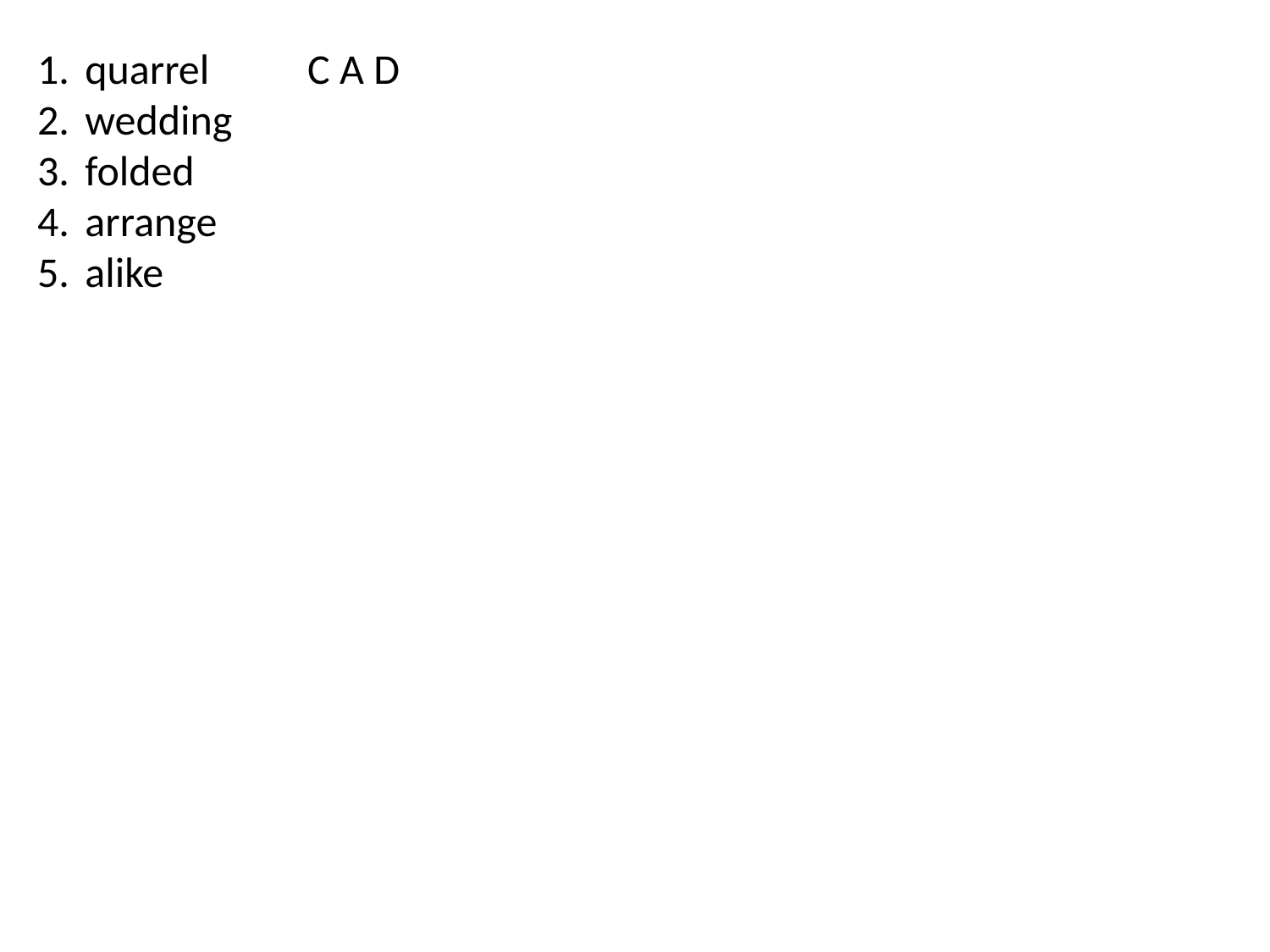

quarrel
wedding
folded
arrange
alike
C A D